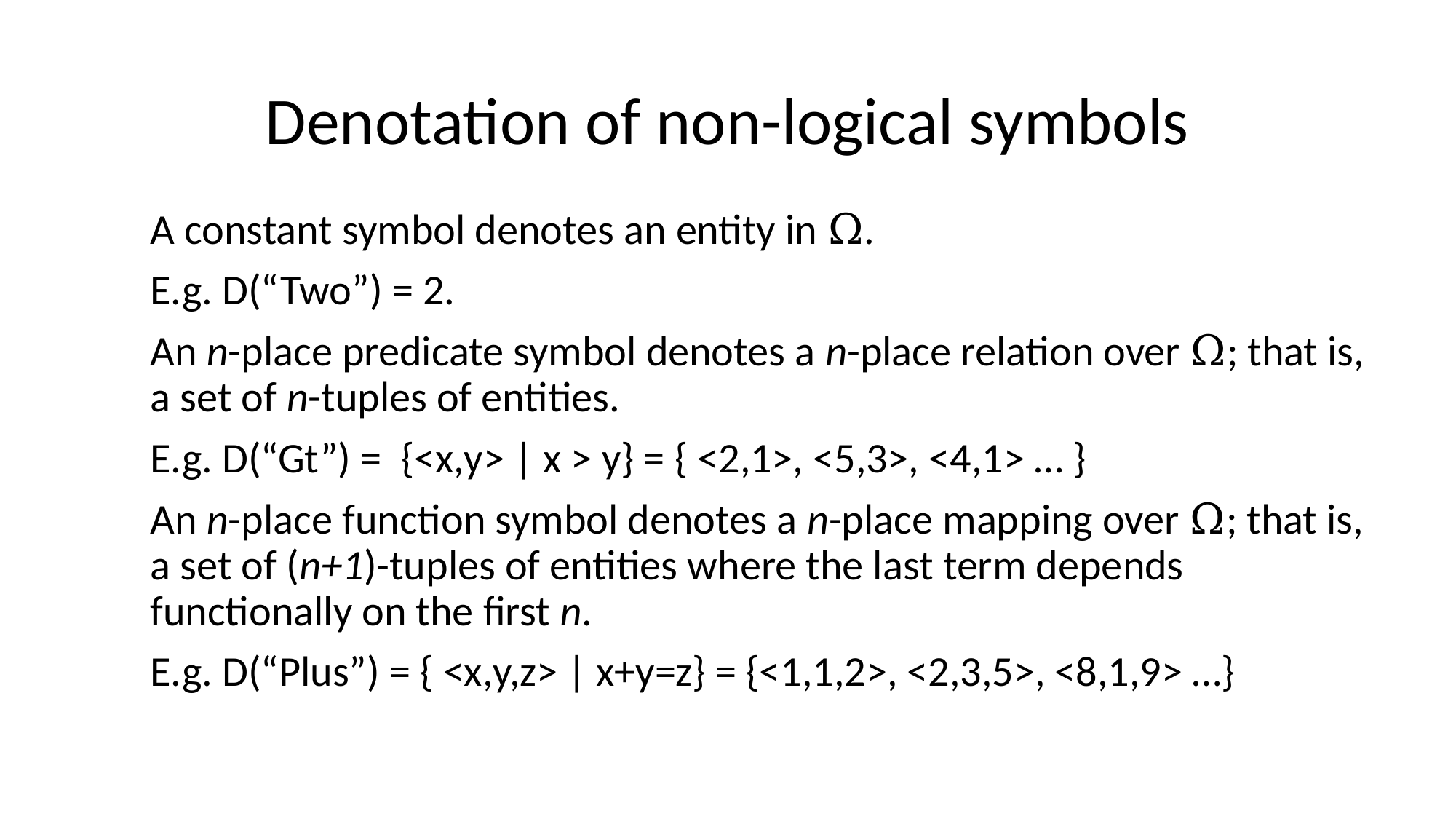

# Denotation of non-logical symbols
A constant symbol denotes an entity in Ω.
E.g. D(“Two”) = 2.
An n-place predicate symbol denotes a n-place relation over Ω; that is, a set of n-tuples of entities.
E.g. D(“Gt”) =  {<x,y> | x > y} = { <2,1>, <5,3>, <4,1> … }
An n-place function symbol denotes a n-place mapping over Ω; that is, a set of (n+1)-tuples of entities where the last term depends functionally on the first n.
E.g. D(“Plus”) = { <x,y,z> | x+y=z} = {<1,1,2>, <2,3,5>, <8,1,9> …}